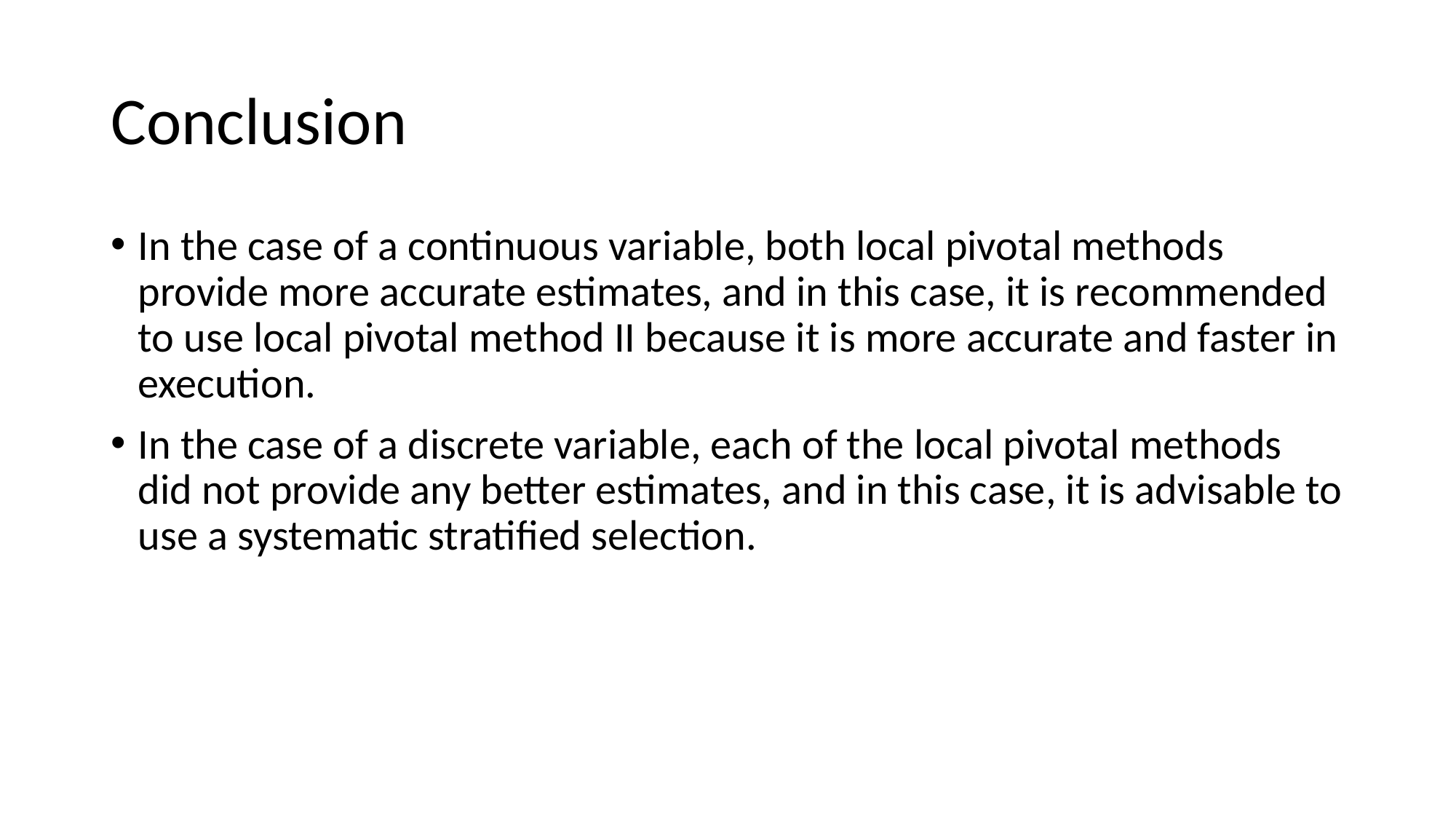

# Conclusion
In the case of a continuous variable, both local pivotal methods provide more accurate estimates, and in this case, it is recommended to use local pivotal method II because it is more accurate and faster in execution.
In the case of a discrete variable, each of the local pivotal methods did not provide any better estimates, and in this case, it is advisable to use a systematic stratiﬁed selection.